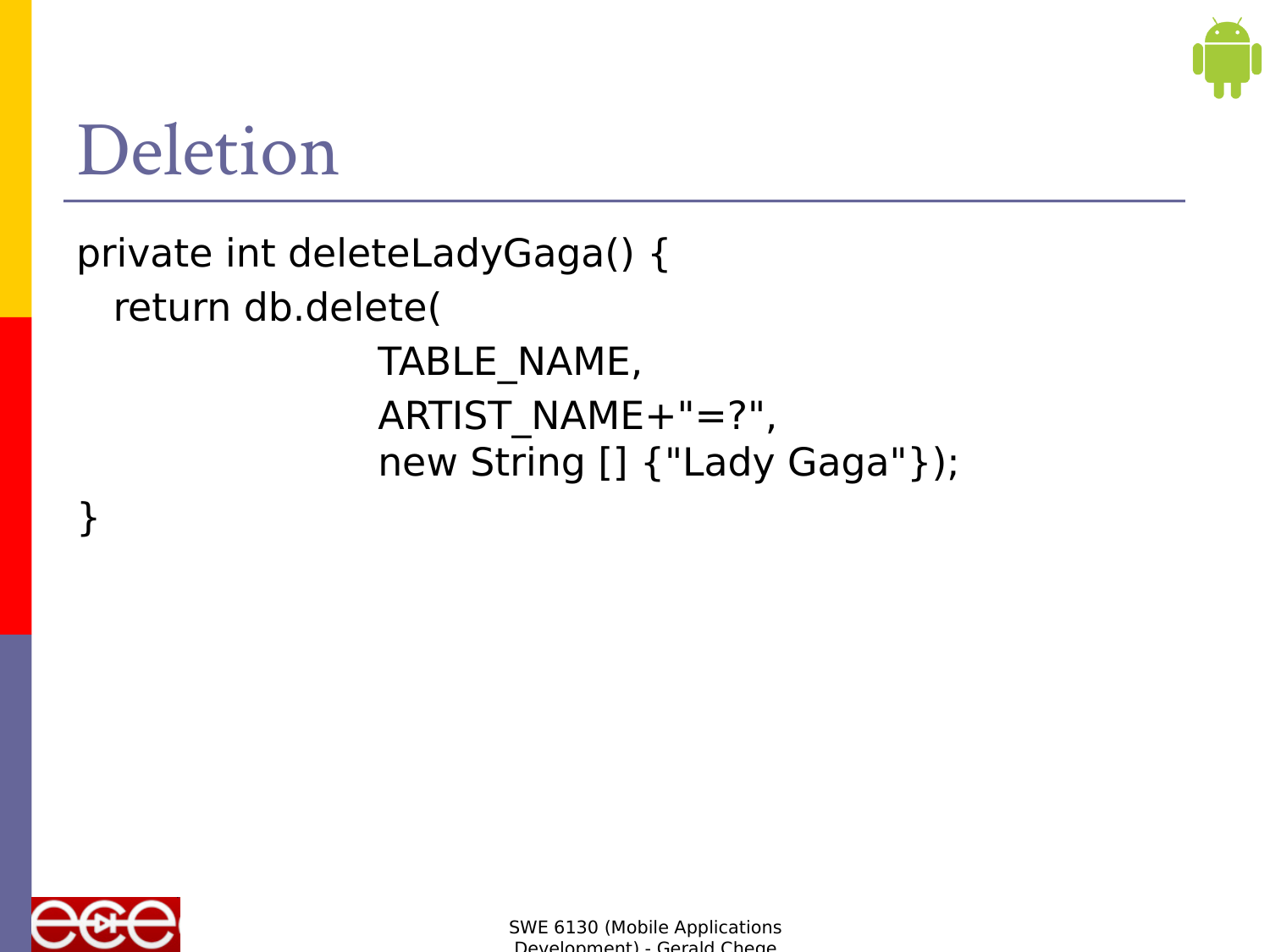

# Deletion
private int deleteLadyGaga() {
   return db.delete(
			TABLE_NAME,
			ARTIST_NAME+"=?",
		new String [] {"Lady Gaga"});
}
SWE 6130 (Mobile Applications Development) - Gerald Chege